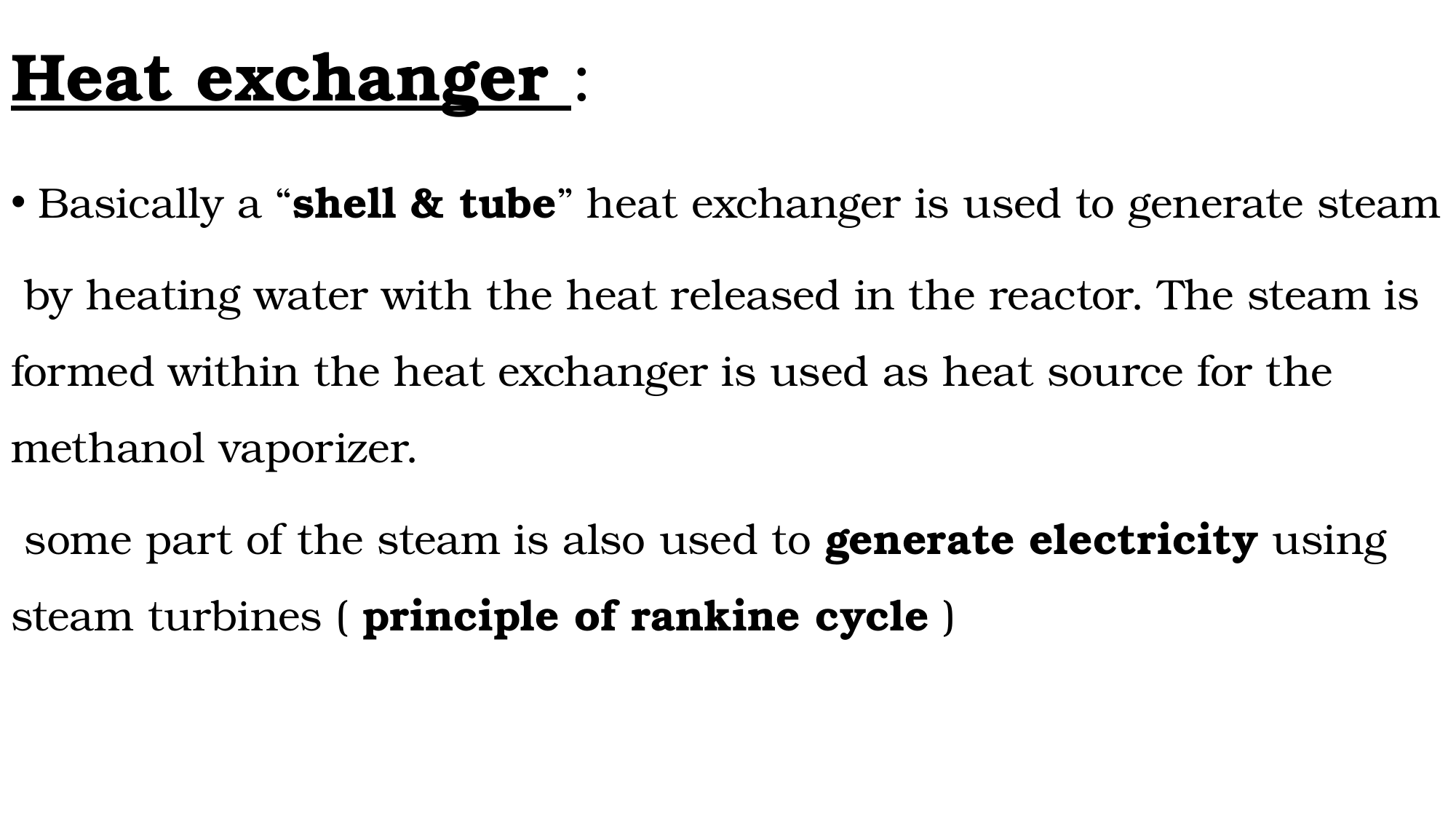

# Heat exchanger :
Basically a “shell & tube” heat exchanger is used to generate steam
 by heating water with the heat released in the reactor. The steam is formed within the heat exchanger is used as heat source for the methanol vaporizer.
 some part of the steam is also used to generate electricity using steam turbines ( principle of rankine cycle )